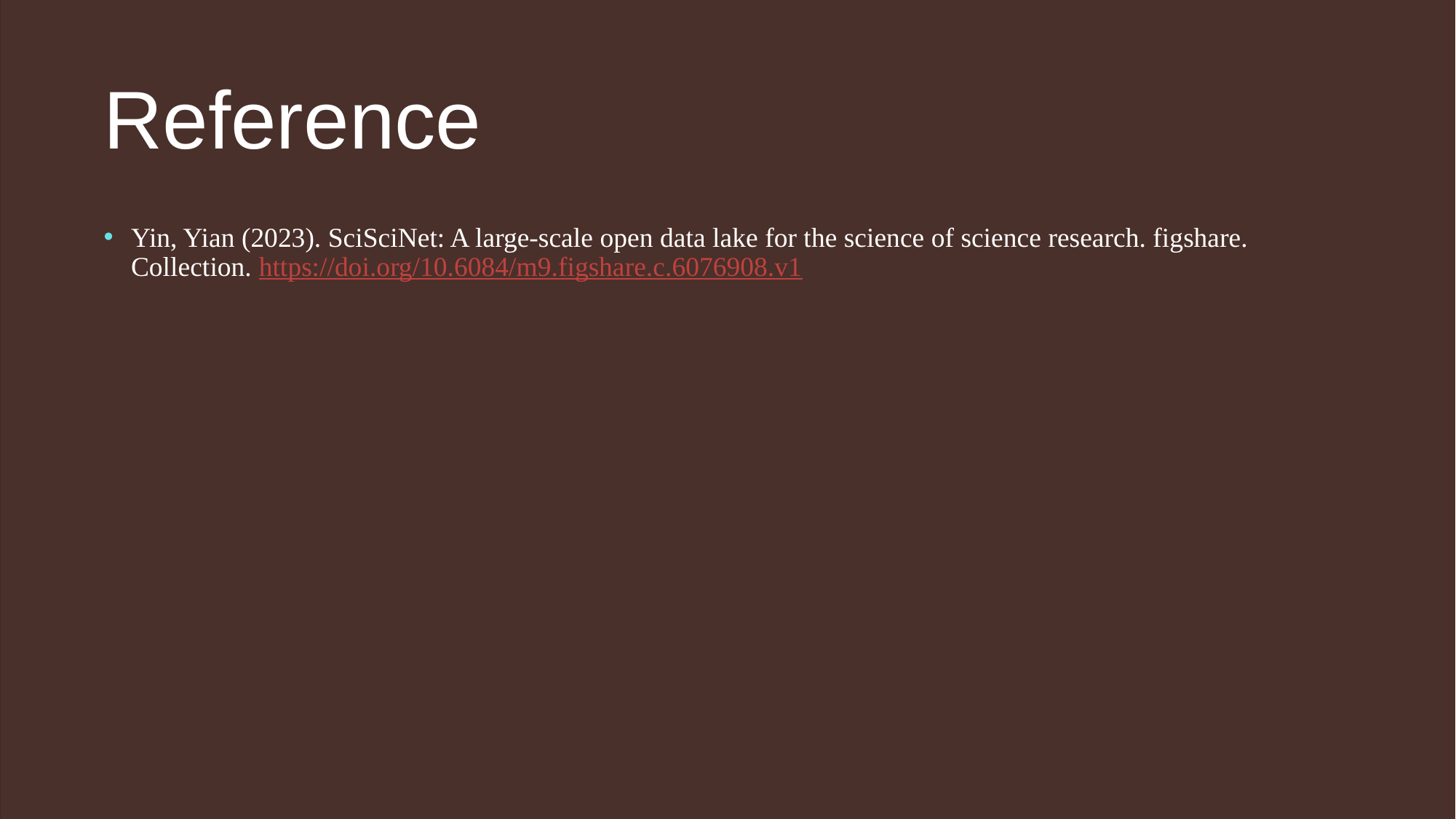

# Reference
Yin, Yian (2023). SciSciNet: A large-scale open data lake for the science of science research. figshare. Collection. https://doi.org/10.6084/m9.figshare.c.6076908.v1